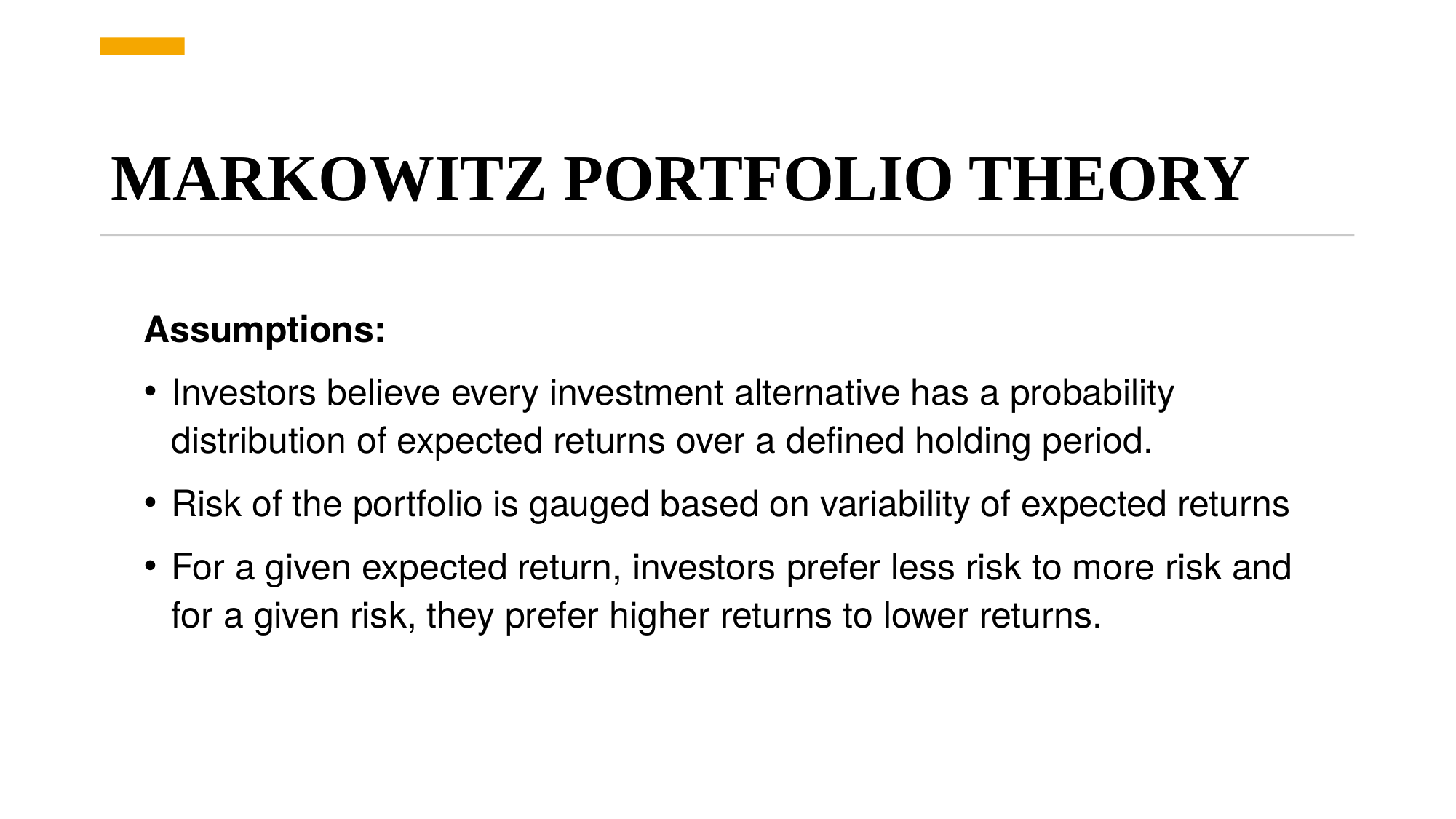

# MARKOWITZ PORTFOLIO THEORY

Assumptions:
Investors believe every investment alternative has a probability distribution of expected returns over a defined holding period.
Risk of the portfolio is gauged based on variability of expected returns
For a given expected return, investors prefer less risk to more risk and for a given risk, they prefer higher returns to lower returns.